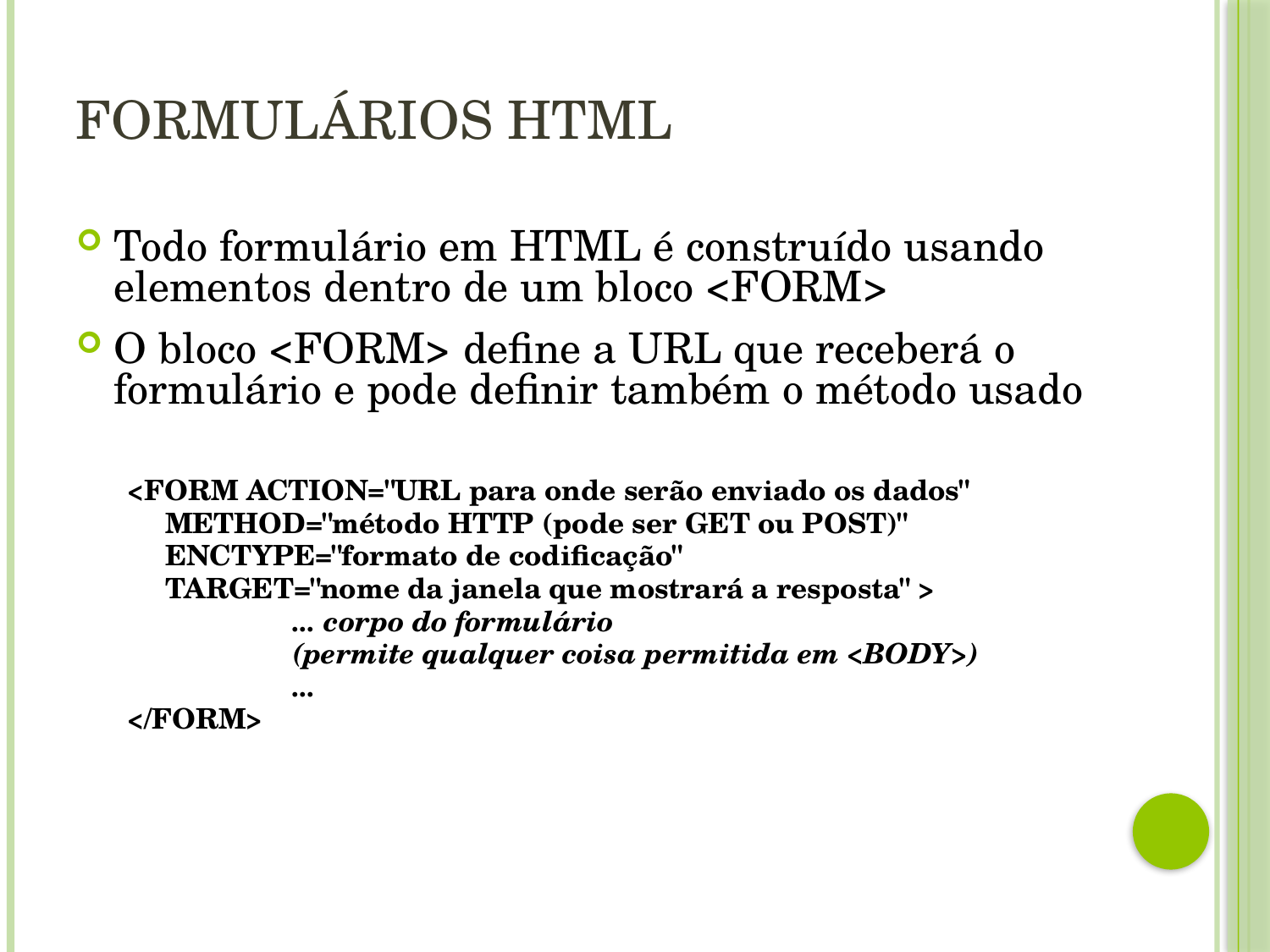

# Formulários HTML
Todo formulário em HTML é construído usando elementos dentro de um bloco <FORM>
O bloco <FORM> define a URL que receberá o formulário e pode definir também o método usado

<FORM ACTION="URL para onde serão enviado os dados"
	METHOD="método HTTP (pode ser GET ou POST)"
	ENCTYPE="formato de codificação"
	TARGET="nome da janela que mostrará a resposta" >
		... corpo do formulário
		(permite qualquer coisa permitida em <BODY>)
		...
</FORM>